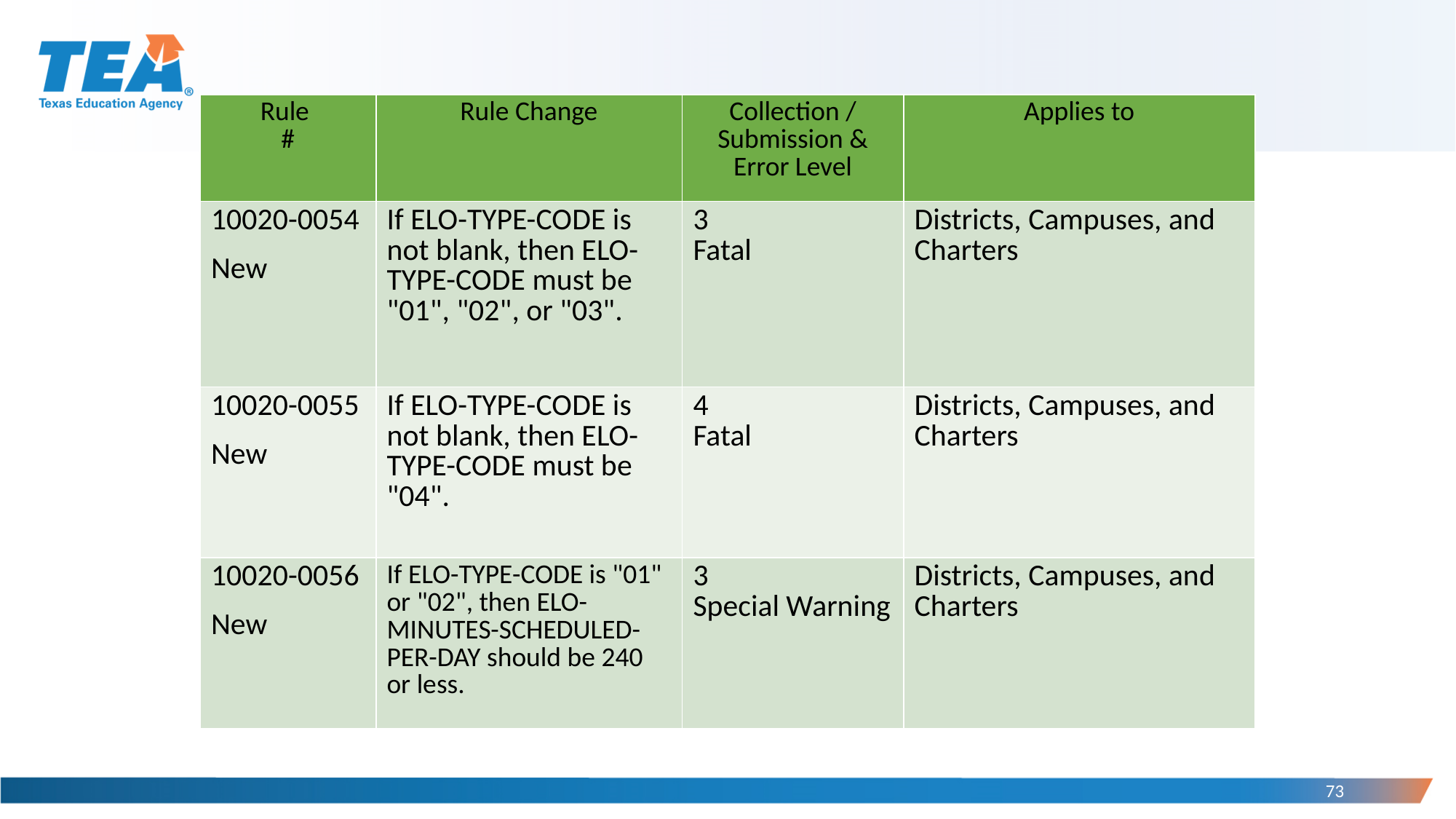

# ELO Organization Data Validation Rules (NEW)
| Rule # | Rule Change | Collection / Submission & Error Level | Applies to |
| --- | --- | --- | --- |
| 10020-0054 New | If ELO-TYPE-CODE is not blank, then ELO-TYPE-CODE must be "01", "02", or "03". | 3 Fatal | Districts, Campuses, and Charters |
| 10020-0055 New | If ELO-TYPE-CODE is not blank, then ELO-TYPE-CODE must be "04". | 4 Fatal | Districts, Campuses, and Charters |
| 10020-0056 New | If ELO-TYPE-CODE is "01" or "02", then ELO-MINUTES-SCHEDULED-PER-DAY should be 240 or less. | 3 Special Warning | Districts, Campuses, and Charters |
73